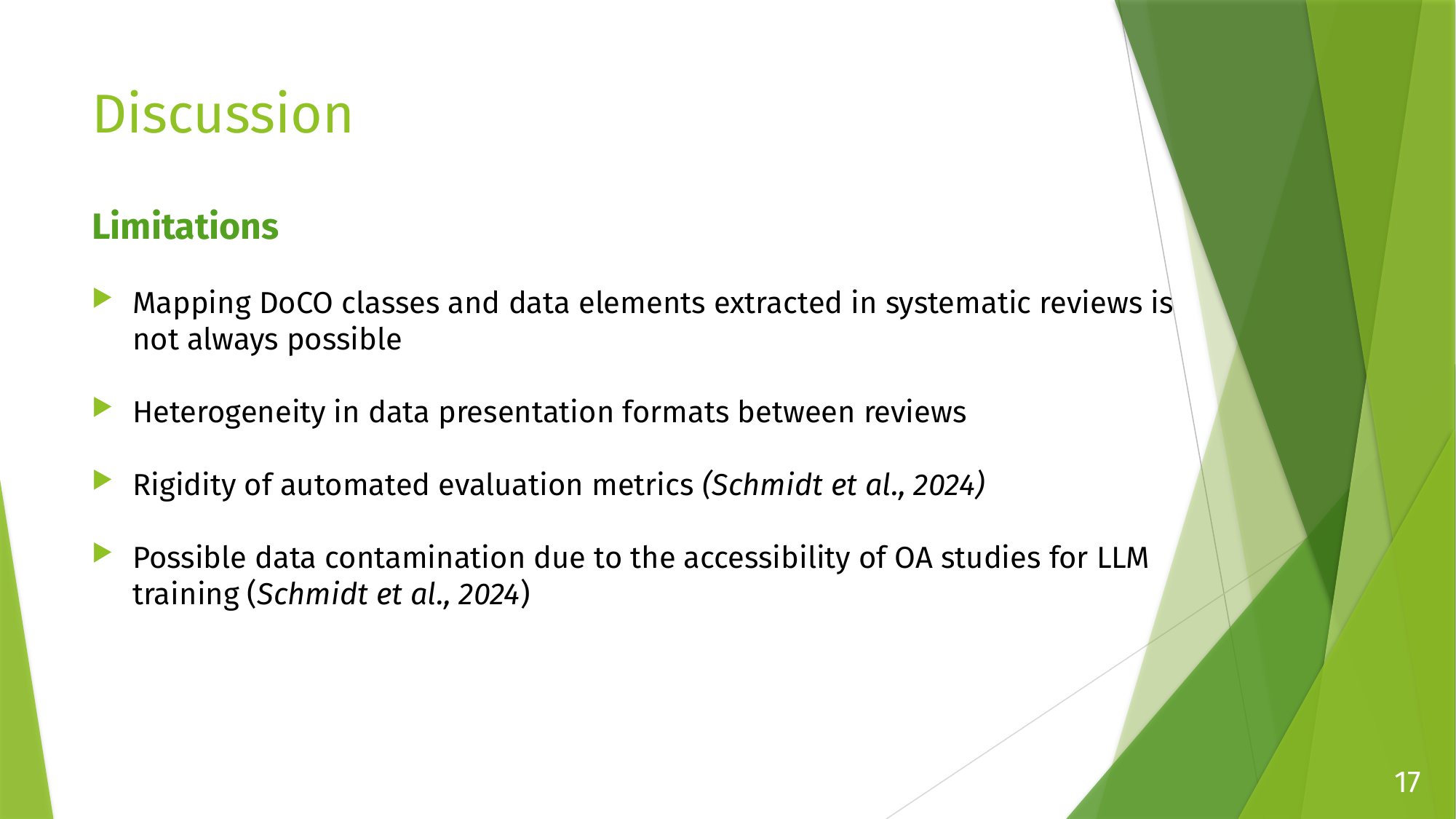

# Discussion
Limitations
Mapping DoCO classes and data elements extracted in systematic reviews is not always possible
Heterogeneity in data presentation formats between reviews
Rigidity of automated evaluation metrics (Schmidt et al., 2024)
Possible data contamination due to the accessibility of OA studies for LLM training (Schmidt et al., 2024)
17